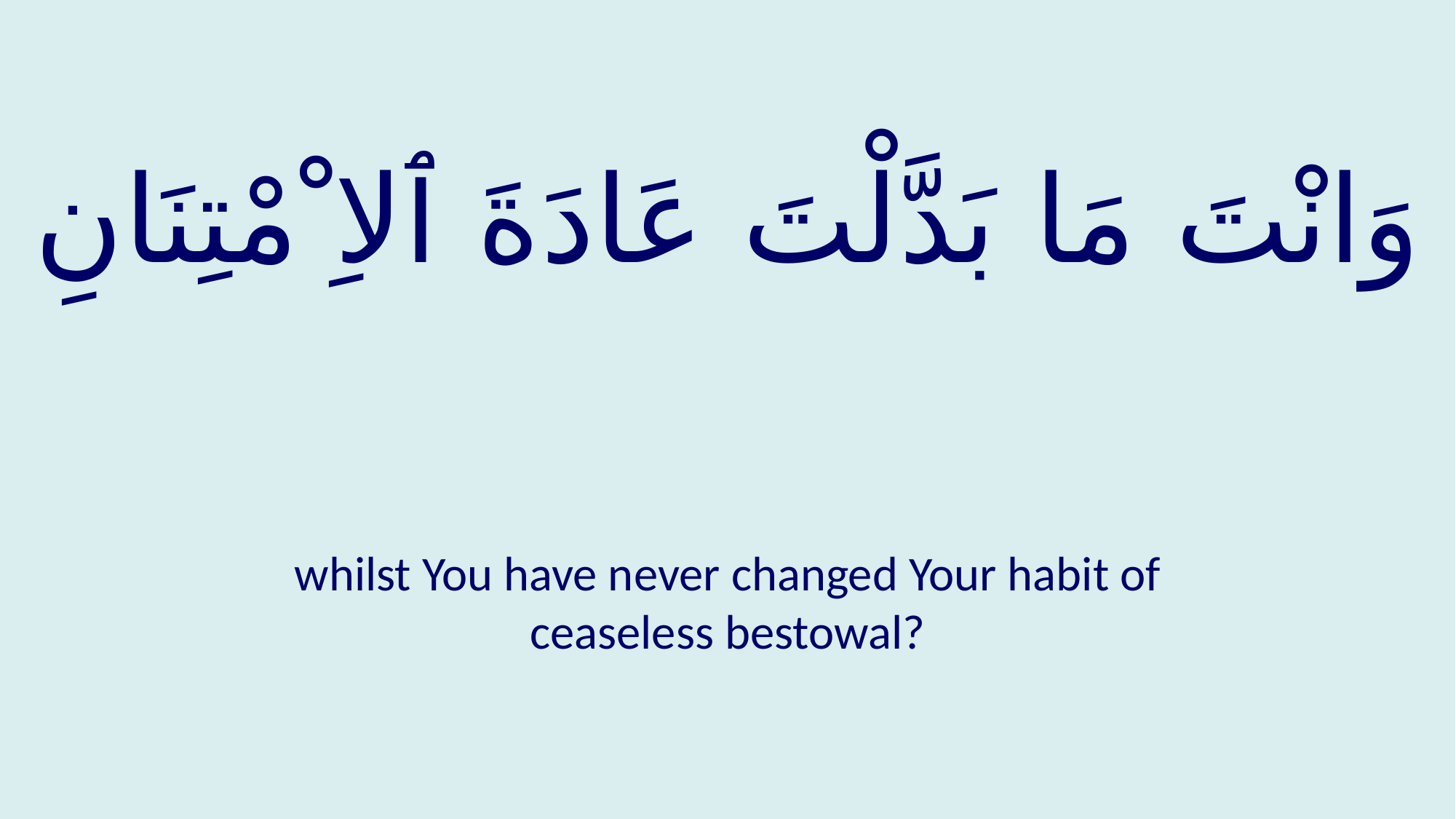

# وَانْتَ مَا بَدَّلْتَ عَادَةَ ٱلاِﹾمْتِنَانِ
whilst You have never changed Your habit of ceaseless bestowal?